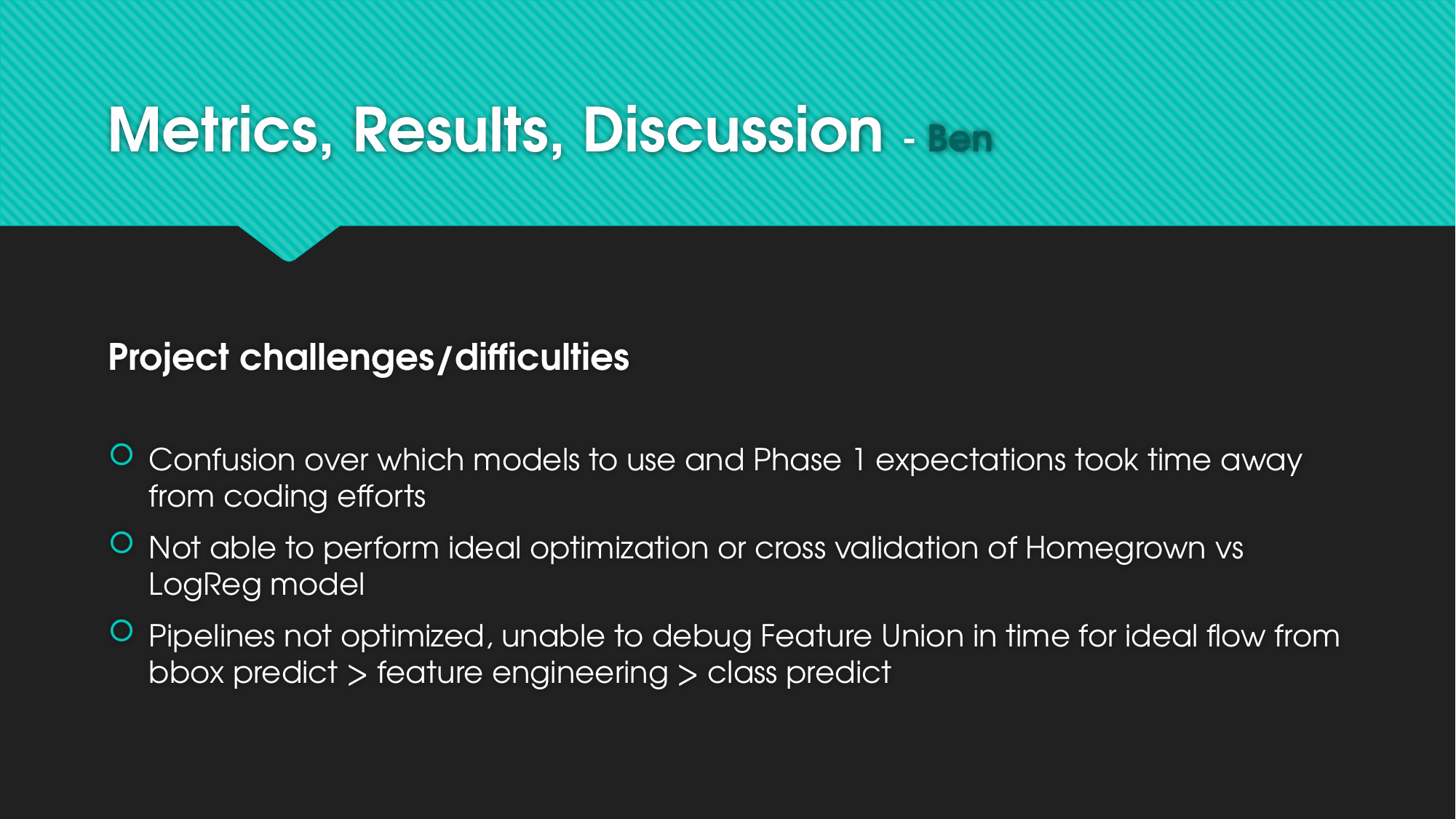

# Metrics, Results, Discussion - Ben
Project challenges/difficulties

Confusion over which models to use and Phase 1 expectations took time away from coding efforts
Not able to perform ideal optimization or cross validation of Homegrown vs LogReg model
Pipelines not optimized, unable to debug Feature Union in time for ideal flow from bbox predict > feature engineering > class predict